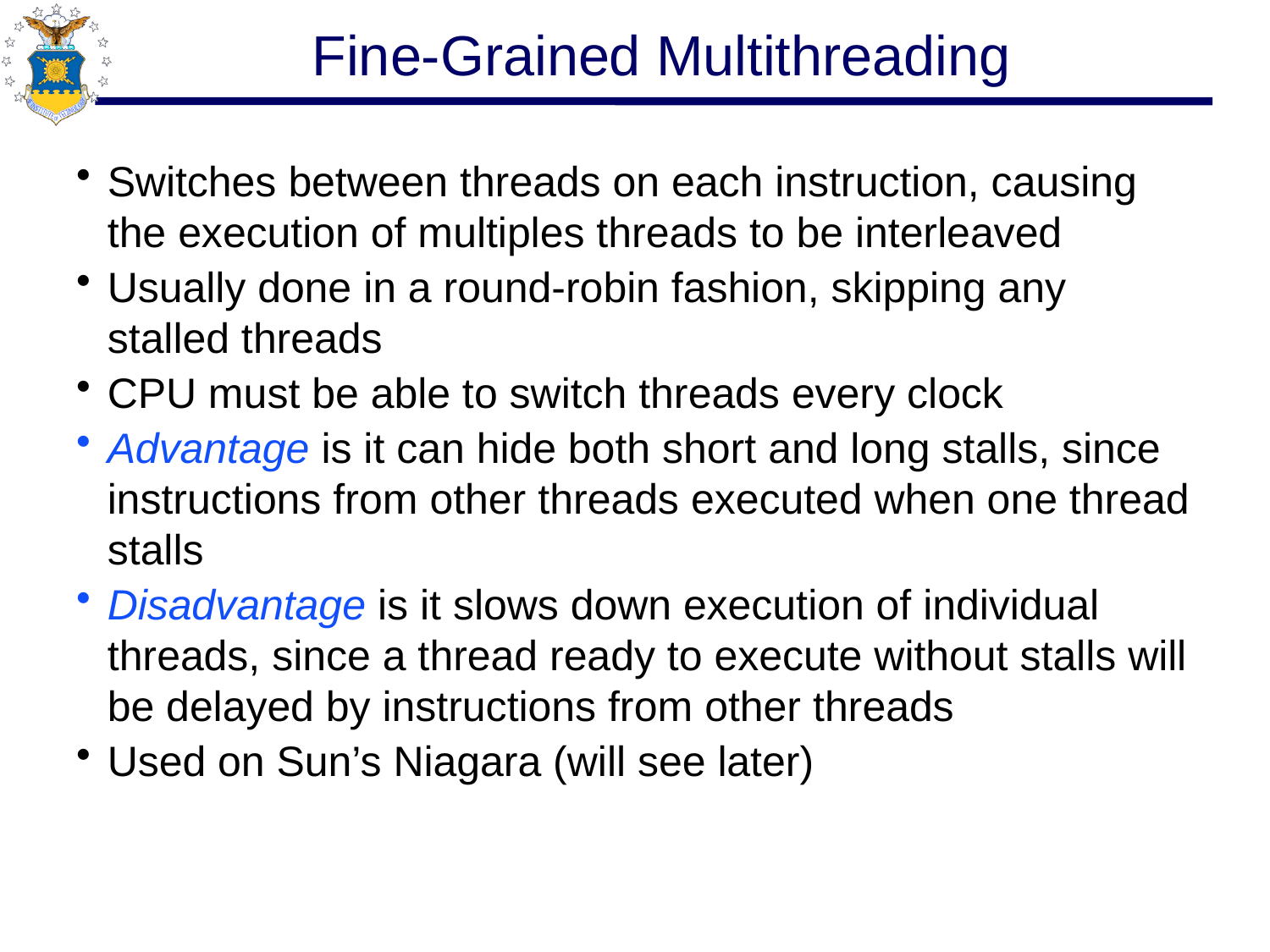

# Fine-Grained Multithreading
Switches between threads on each instruction, causing the execution of multiples threads to be interleaved
Usually done in a round-robin fashion, skipping any stalled threads
CPU must be able to switch threads every clock
Advantage is it can hide both short and long stalls, since instructions from other threads executed when one thread stalls
Disadvantage is it slows down execution of individual threads, since a thread ready to execute without stalls will be delayed by instructions from other threads
Used on Sun’s Niagara (will see later)